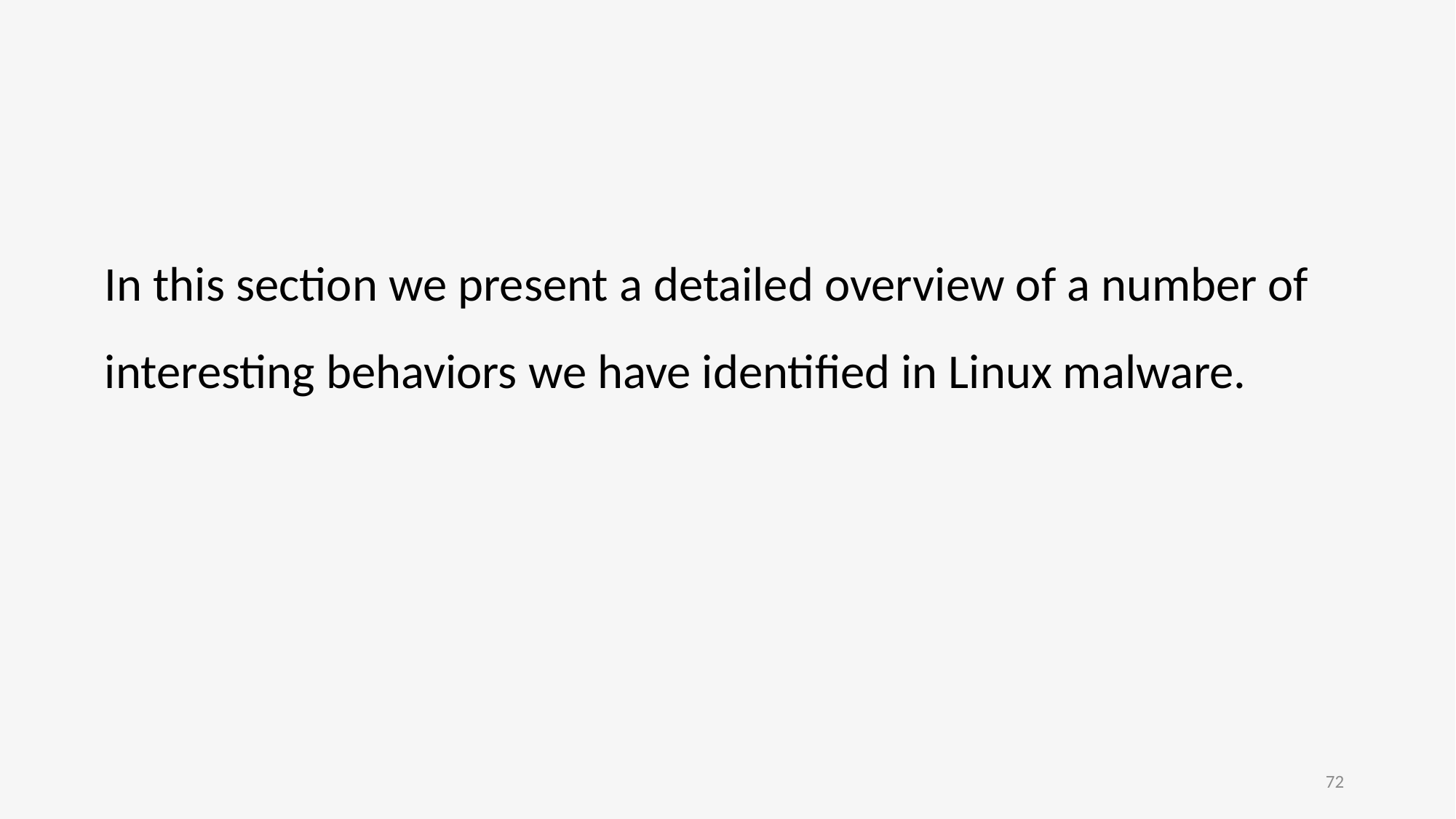

In this section we present a detailed overview of a number of interesting behaviors we have identified in Linux malware.
72